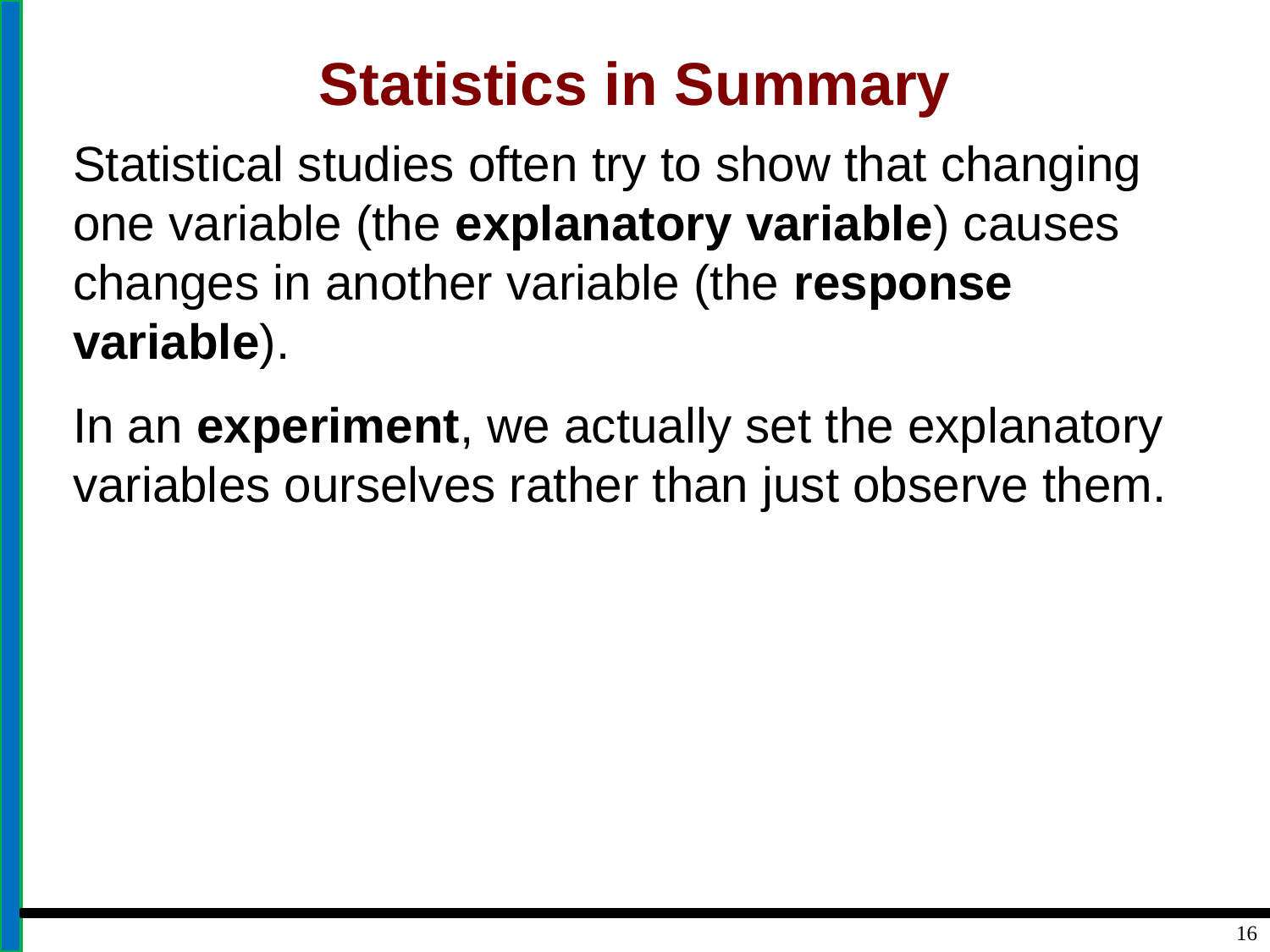

# Statistics in Summary
Statistical studies often try to show that changing one variable (the explanatory variable) causes changes in another variable (the response variable).
In an experiment, we actually set the explanatory variables ourselves rather than just observe them.